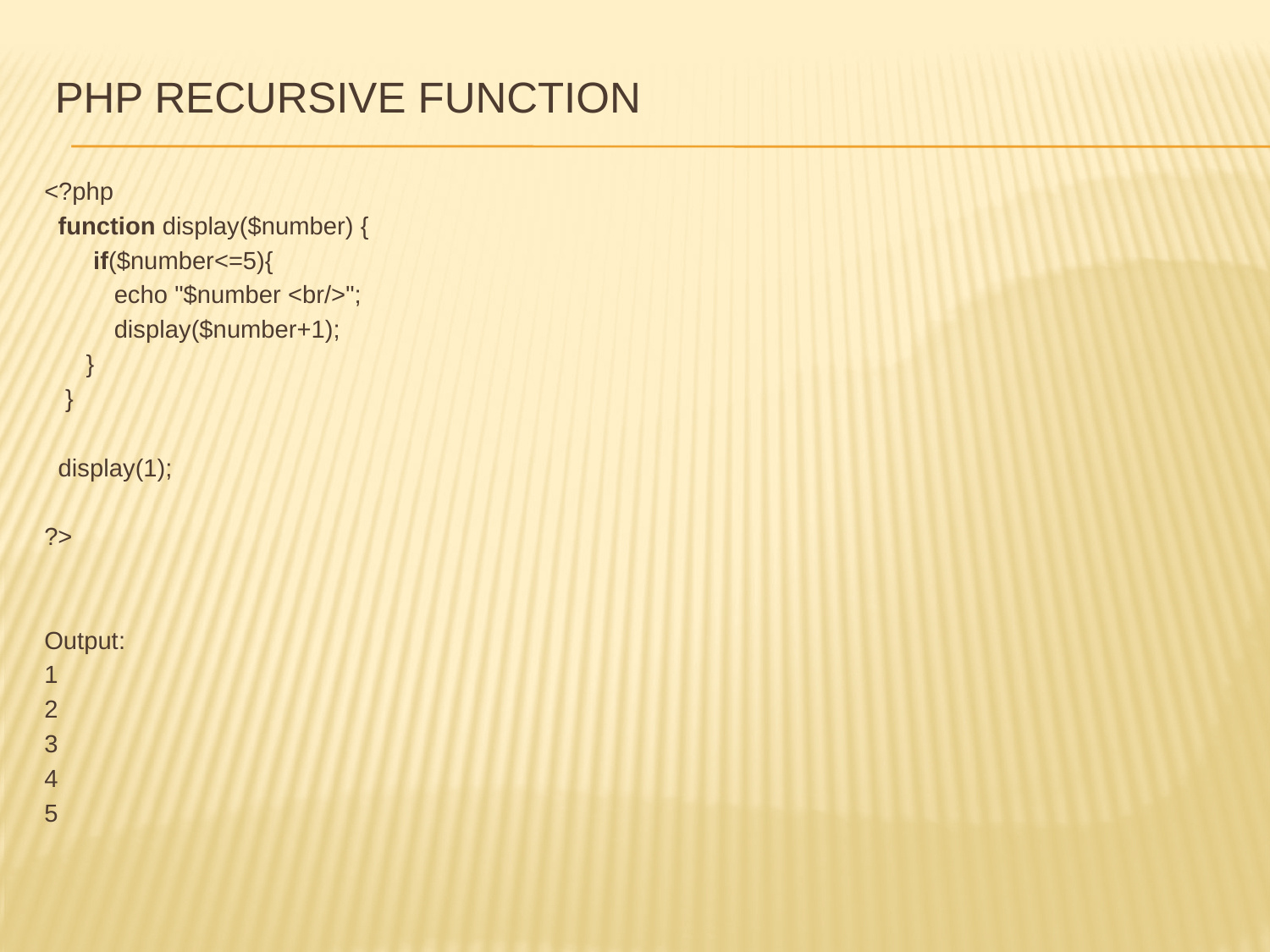

# PHP Recursive Function
<?php
  function display($number) {
       if($number<=5){
          echo "$number <br/>";
          display($number+1);
      }
   }

  display(1);

?>

Output:
1
2
3
4
5